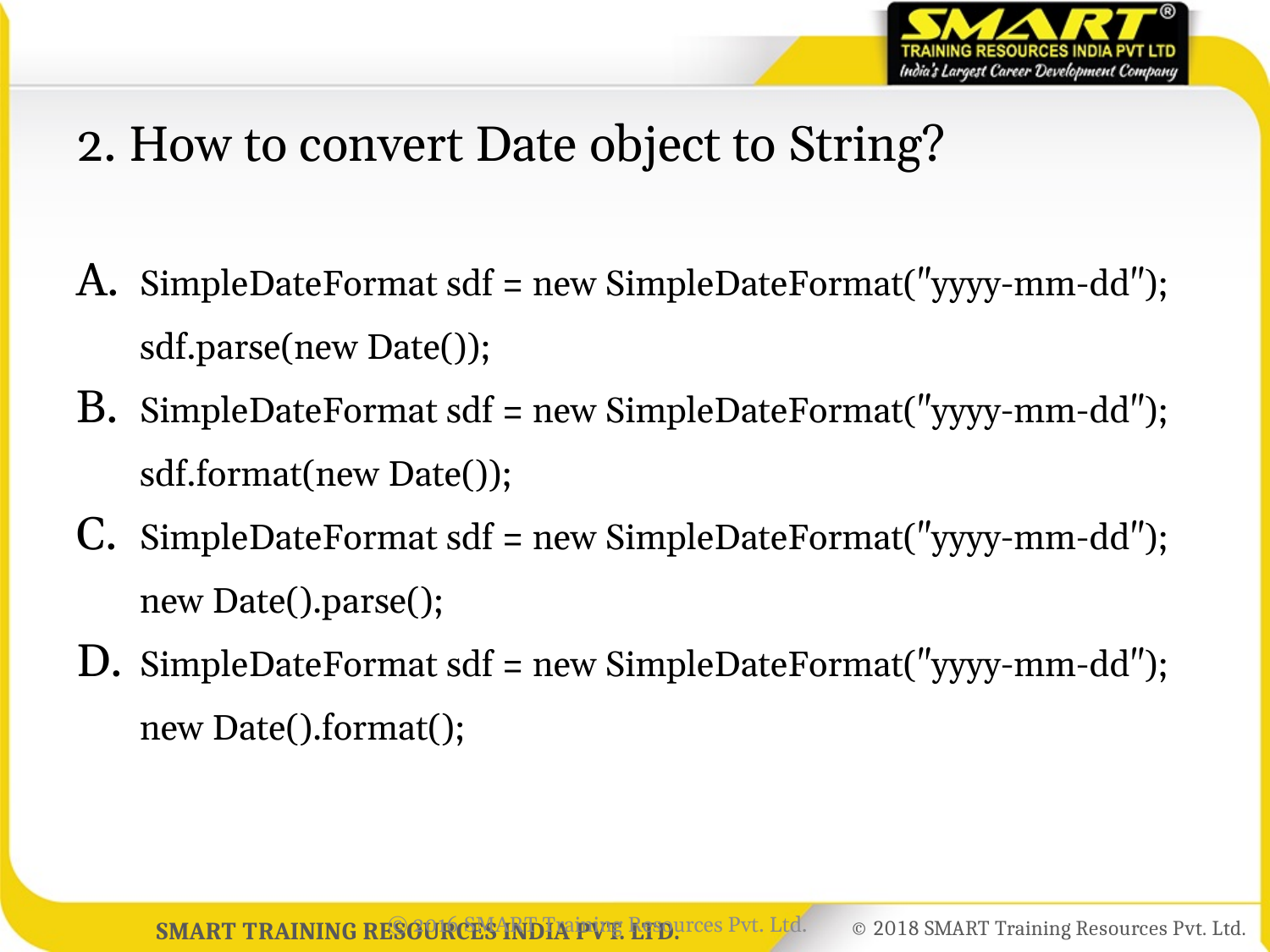

# 2. How to convert Date object to String?
SimpleDateFormat sdf = new SimpleDateFormat("yyyy-mm-dd"); sdf.parse(new Date());
SimpleDateFormat sdf = new SimpleDateFormat("yyyy-mm-dd"); sdf.format(new Date());
SimpleDateFormat sdf = new SimpleDateFormat("yyyy-mm-dd"); new Date().parse();
SimpleDateFormat sdf = new SimpleDateFormat("yyyy-mm-dd"); new Date().format();
© 2016 SMART Training Resources Pvt. Ltd.